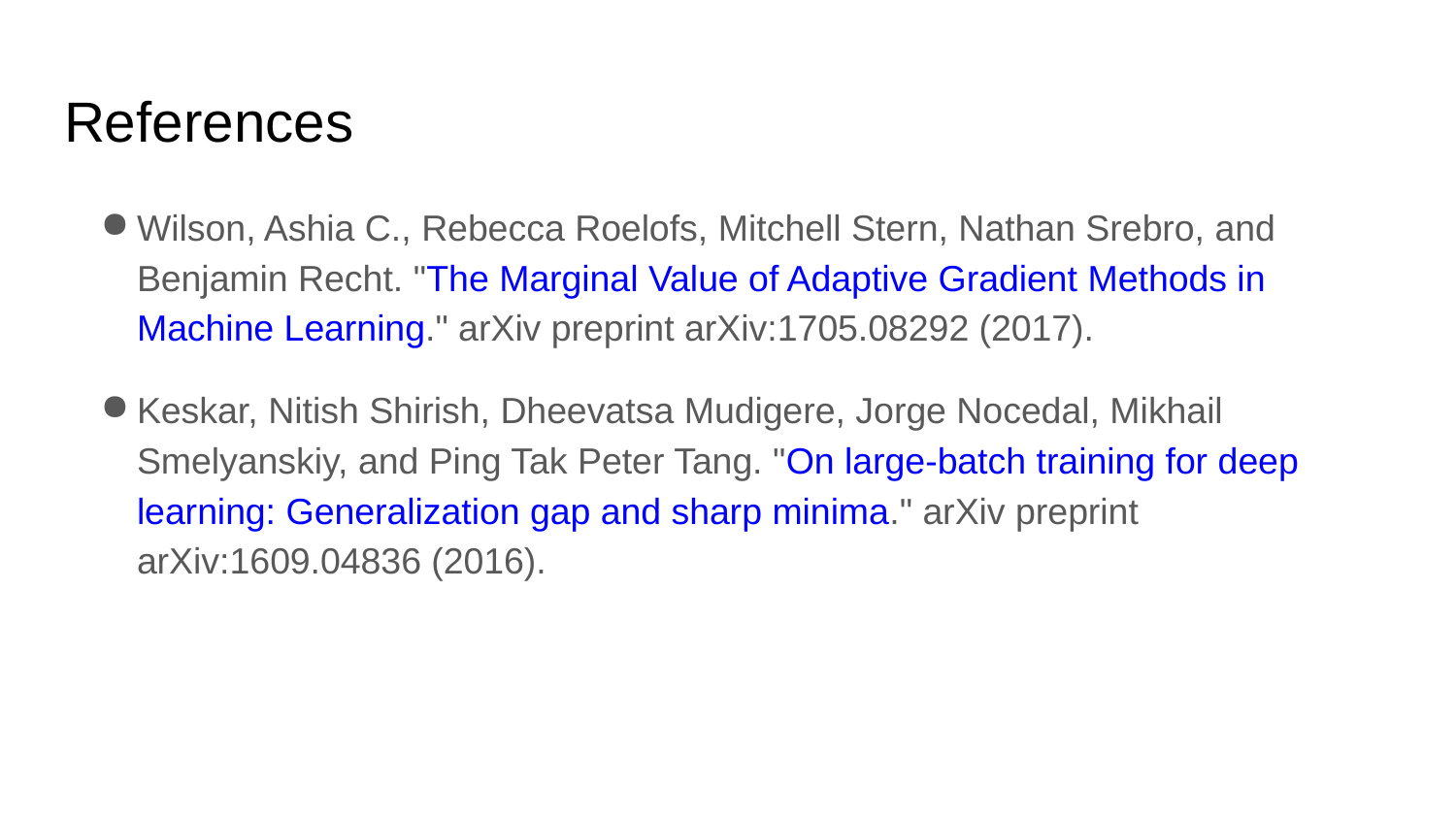

# References
Wilson, Ashia C., Rebecca Roelofs, Mitchell Stern, Nathan Srebro, and Benjamin Recht. "The Marginal Value of Adaptive Gradient Methods in Machine Learning." arXiv preprint arXiv:1705.08292 (2017).
Keskar, Nitish Shirish, Dheevatsa Mudigere, Jorge Nocedal, Mikhail Smelyanskiy, and Ping Tak Peter Tang. "On large-batch training for deep learning: Generalization gap and sharp minima." arXiv preprint arXiv:1609.04836 (2016).